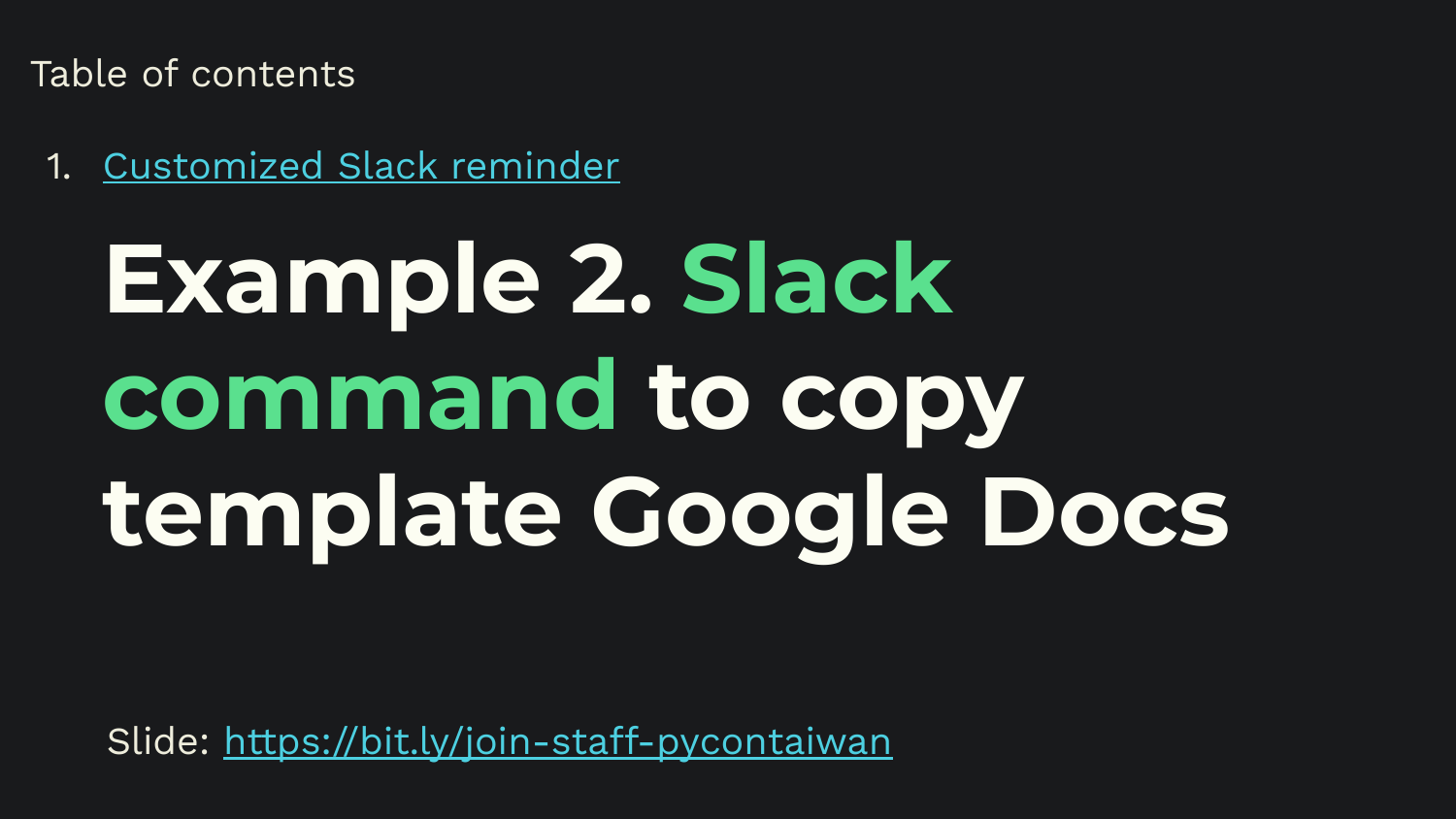

Table of contents
Customized Slack reminder
# Example 2. Slack command to copy template Google Docs
Slide: https://bit.ly/join-staff-pycontaiwan